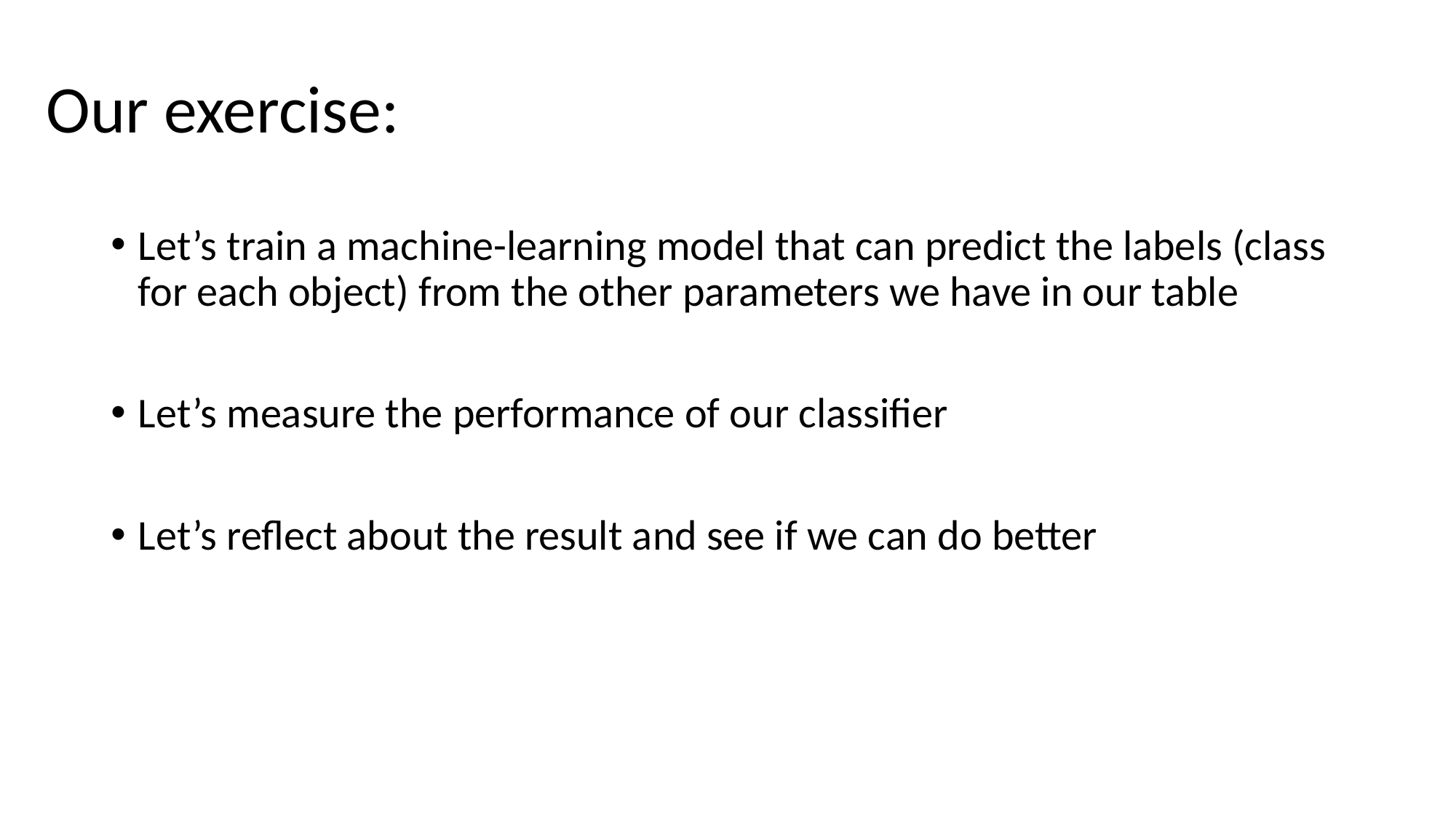

# Our exercise:
Let’s train a machine-learning model that can predict the labels (class for each object) from the other parameters we have in our table

Let’s measure the performance of our classifier

Let’s reflect about the result and see if we can do better